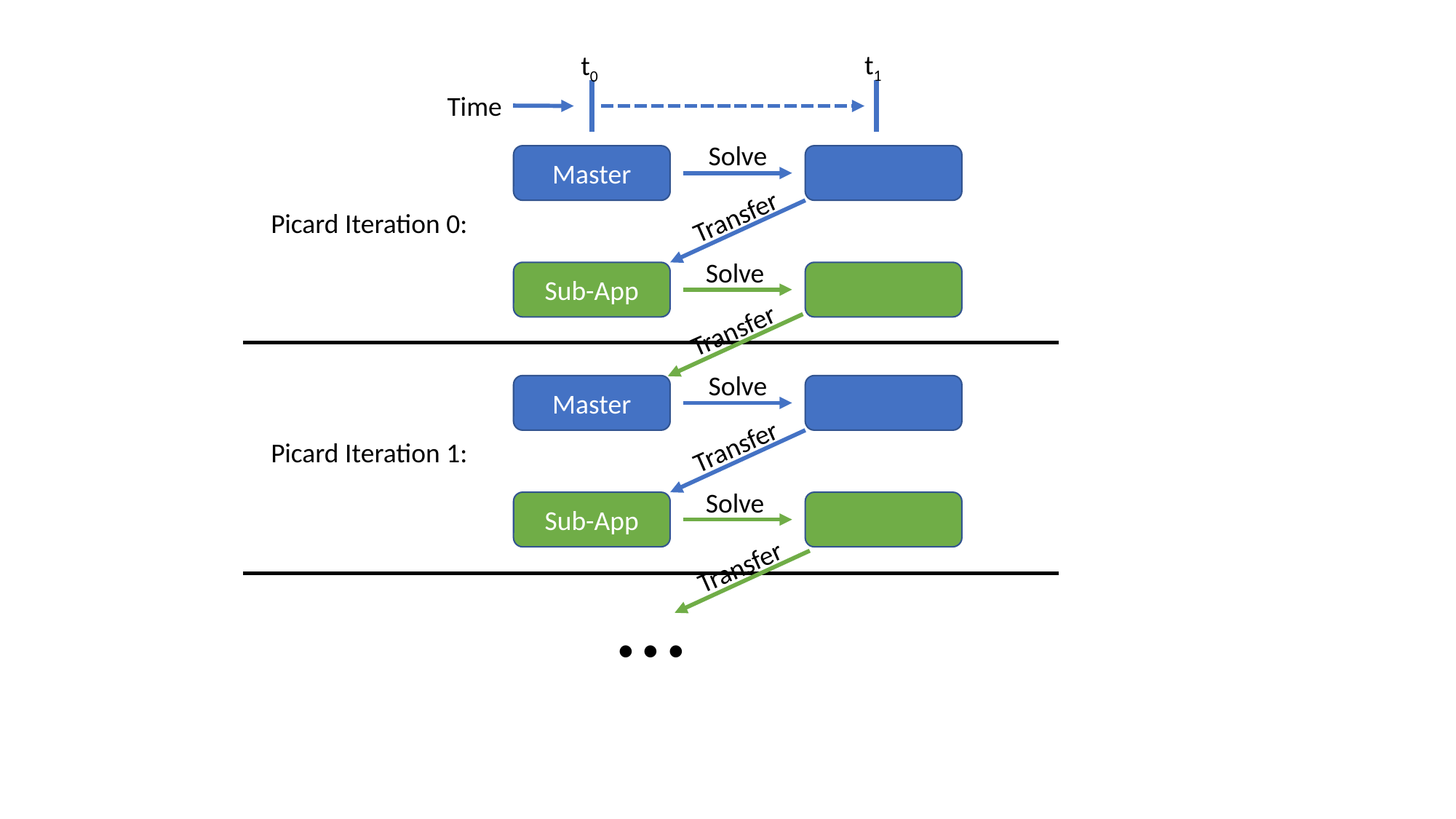

t1
t0
Time
Solve
Master

Transfer
Picard Iteration 0:
Solve
Sub-App

Transfer
Solve
Master

Transfer
Picard Iteration 1:
Solve
Sub-App

Transfer
…